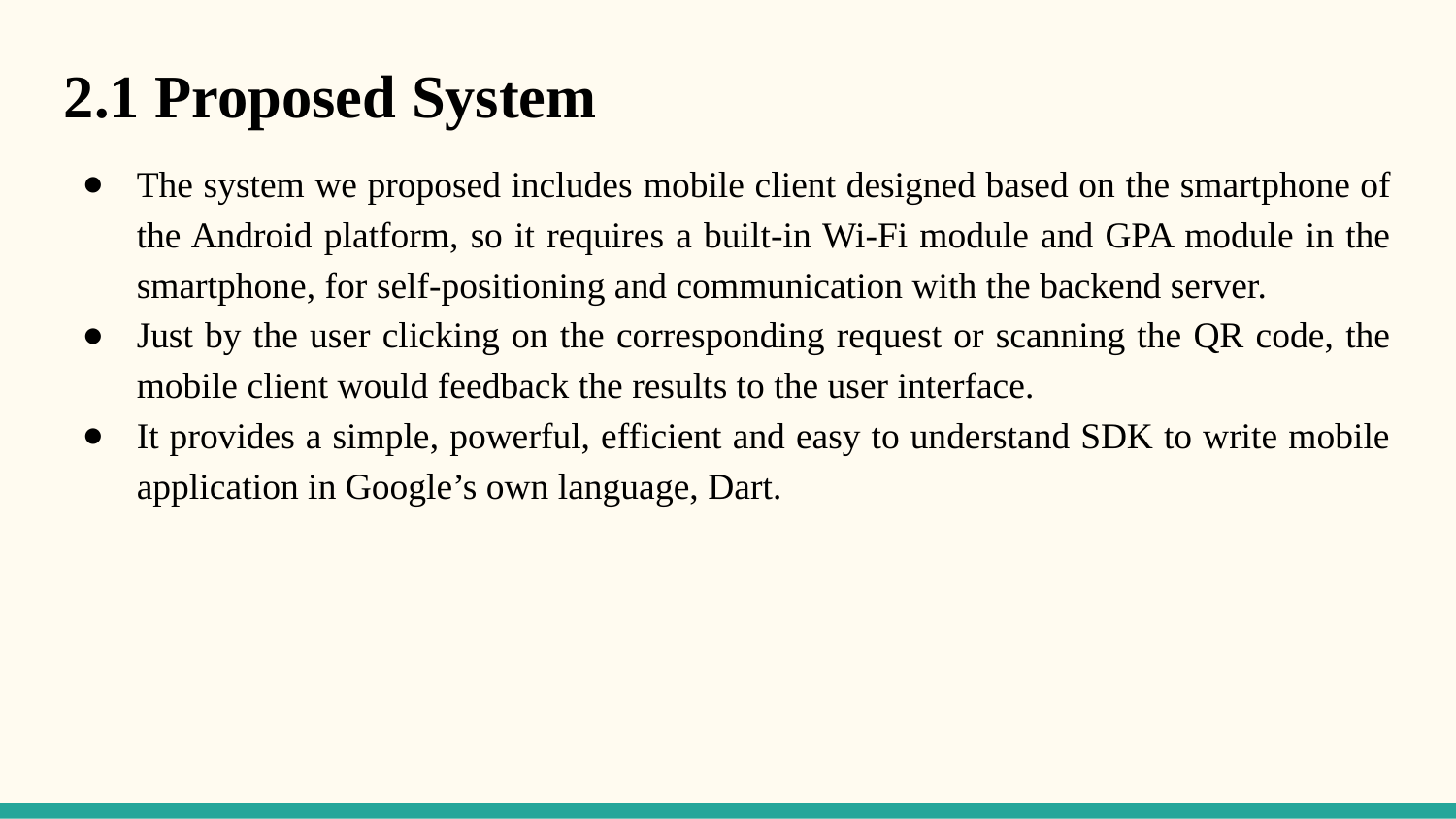

2.1 Proposed System
The system we proposed includes mobile client designed based on the smartphone of the Android platform, so it requires a built-in Wi-Fi module and GPA module in the smartphone, for self-positioning and communication with the backend server.
Just by the user clicking on the corresponding request or scanning the QR code, the mobile client would feedback the results to the user interface.
It provides a simple, powerful, efficient and easy to understand SDK to write mobile application in Google’s own language, Dart.